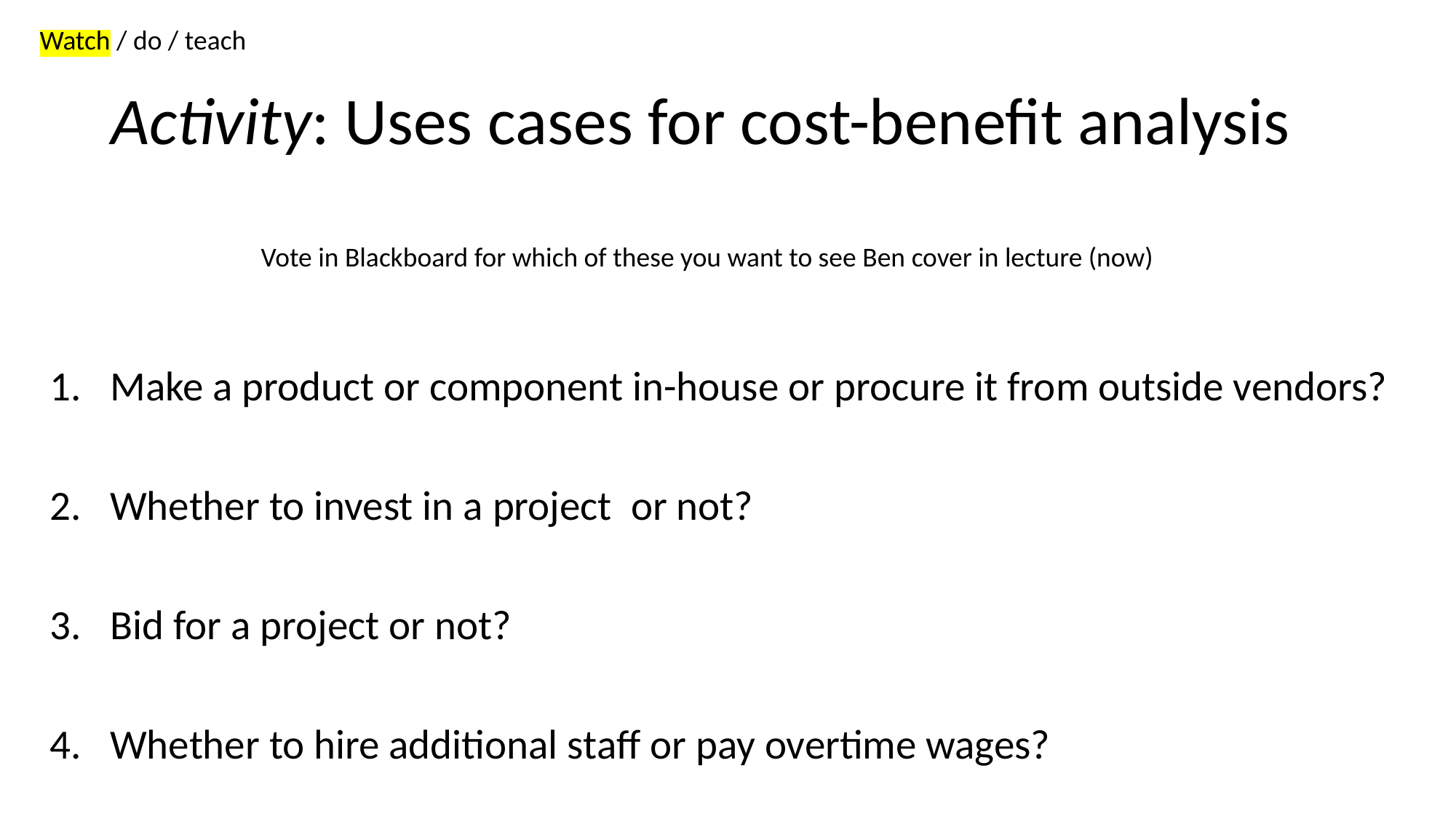

Watch / do / teach
# Activity: Uses cases for cost-benefit analysis
Vote in Blackboard for which of these you want to see Ben cover in lecture (now)
Make a product or component in-house or procure it from outside vendors?

Whether to invest in a project  or not?

Bid for a project or not?

Whether to hire additional staff or pay overtime wages?